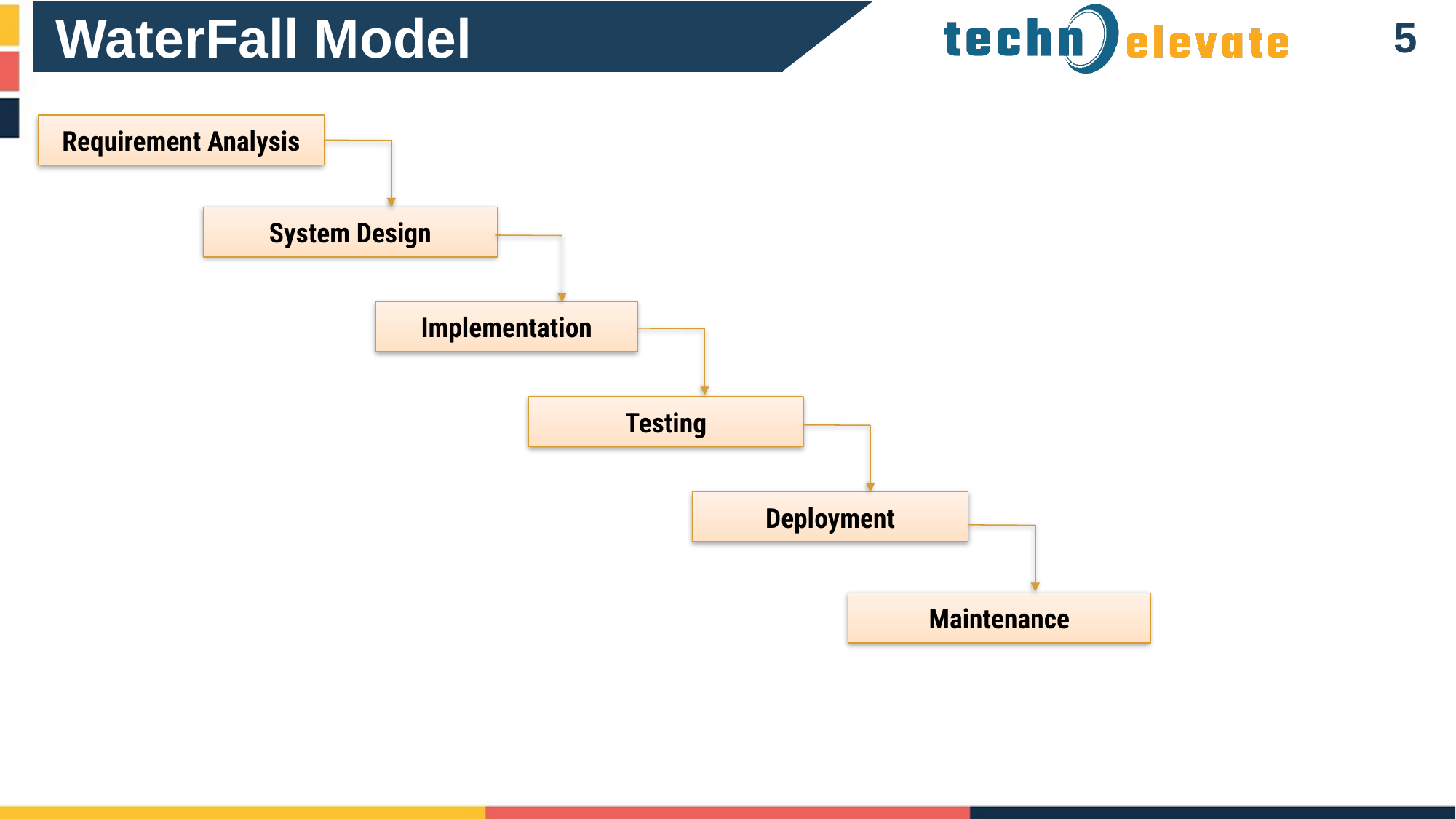

WaterFall Model
5

Requirement Analysis
System Design
Implementation
Testing
Deployment
Maintenance